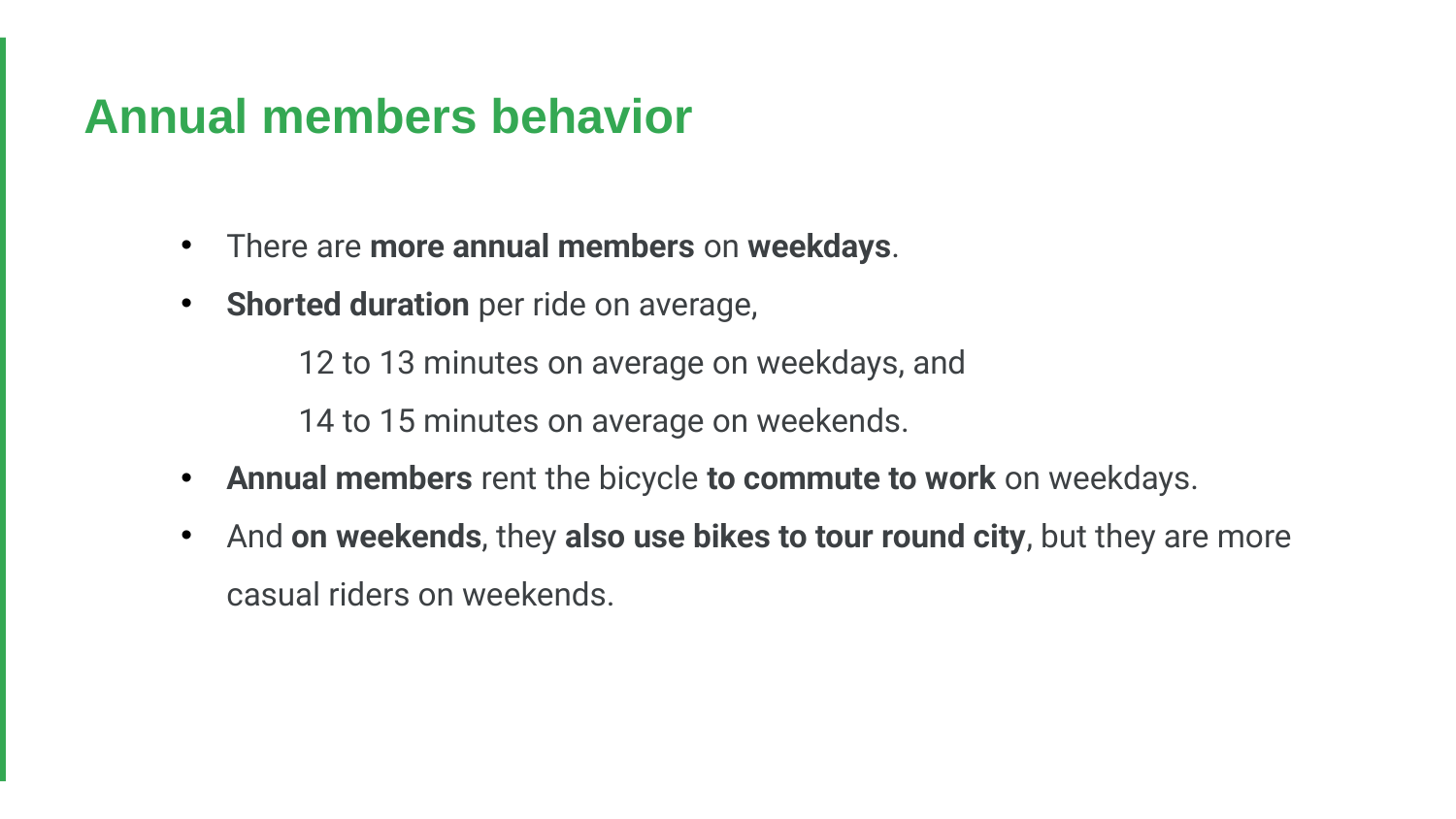

Annual members behavior
There are more annual members on weekdays.
Shorted duration per ride on average,
12 to 13 minutes on average on weekdays, and
14 to 15 minutes on average on weekends.
Annual members rent the bicycle to commute to work on weekdays.
And on weekends, they also use bikes to tour round city, but they are more casual riders on weekends.